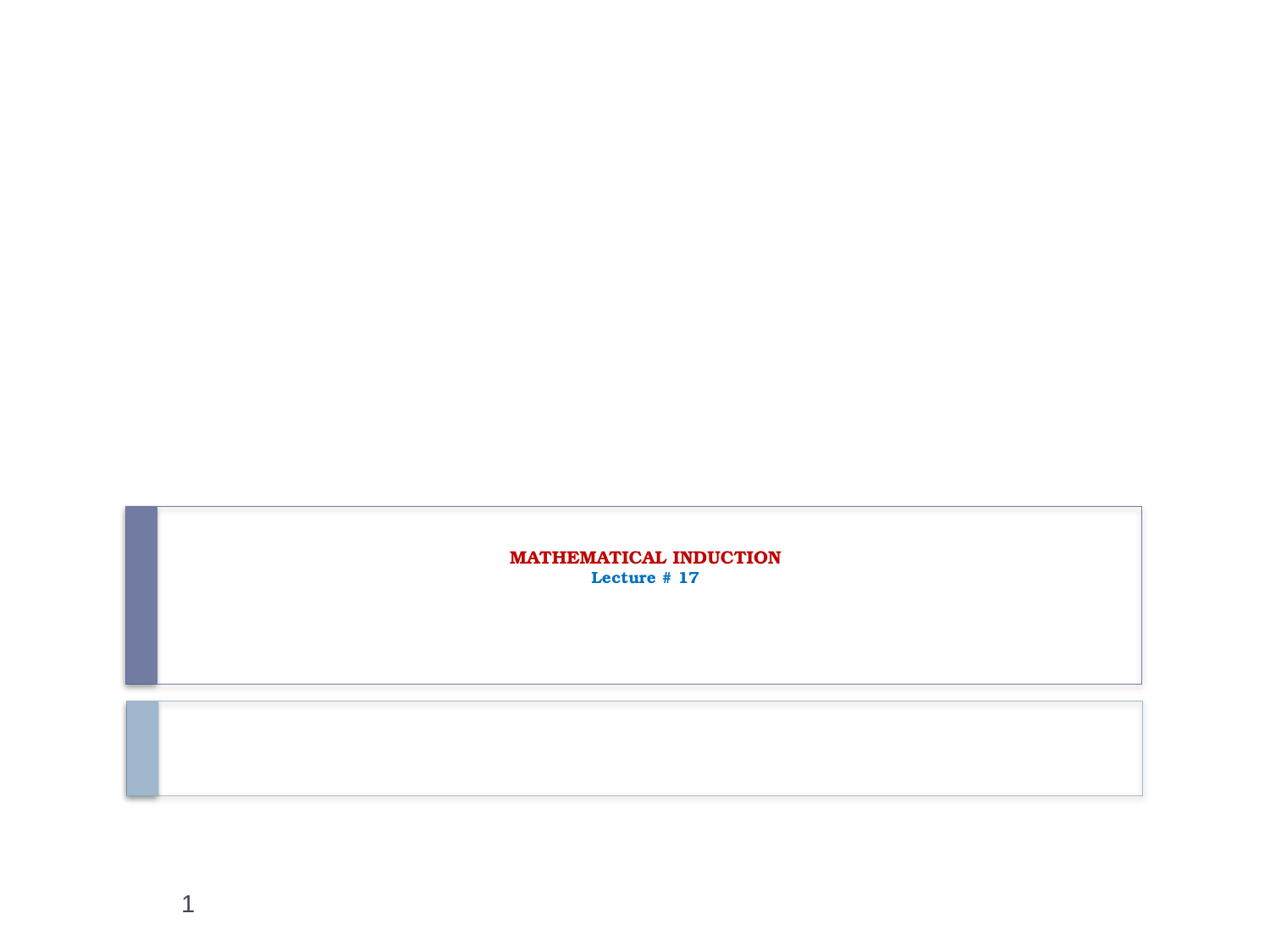

# MATHEMATICAL INDUCTION Lecture # 17

1